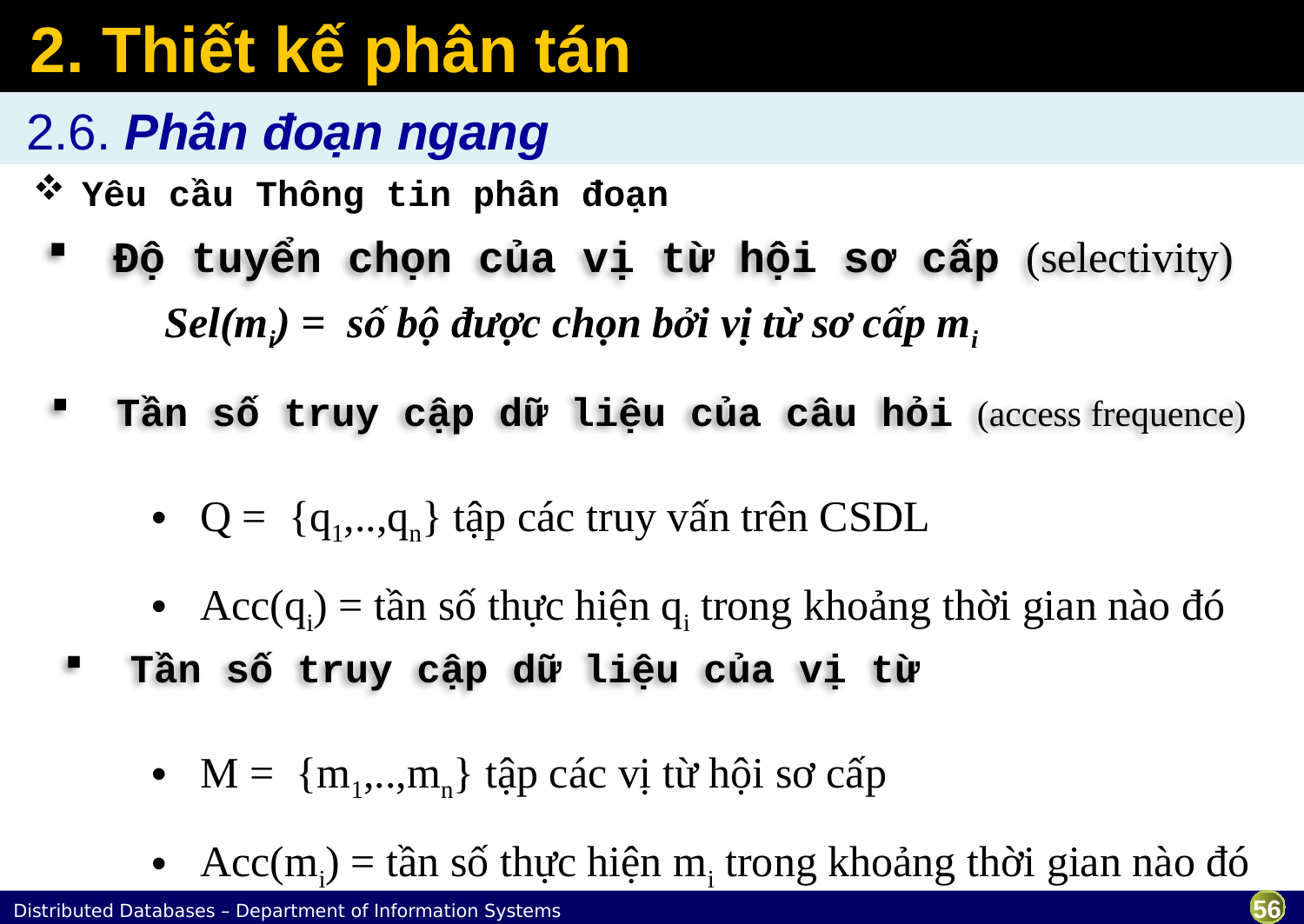

# 2. Thiết kế phân tán
2.6. Phân đoạn ngang
Yêu cầu Thông tin phân đoạn
Độ tuyển chọn của vị từ hội sơ cấp (selectivity)
Sel(mi) =  số bộ được chọn bởi vị từ sơ cấp mi
Tần số truy cập dữ liệu của câu hỏi (access frequence)
Q =  {q1,..,qn} tập các truy vấn trên CSDL
Acc(qi) = tần số thực hiện qi trong khoảng thời gian nào đó
Tần số truy cập dữ liệu của vị từ
M =  {m1,..,mn} tập các vị từ hội sơ cấp
Acc(mi) = tần số thực hiện mi trong khoảng thời gian nào đó